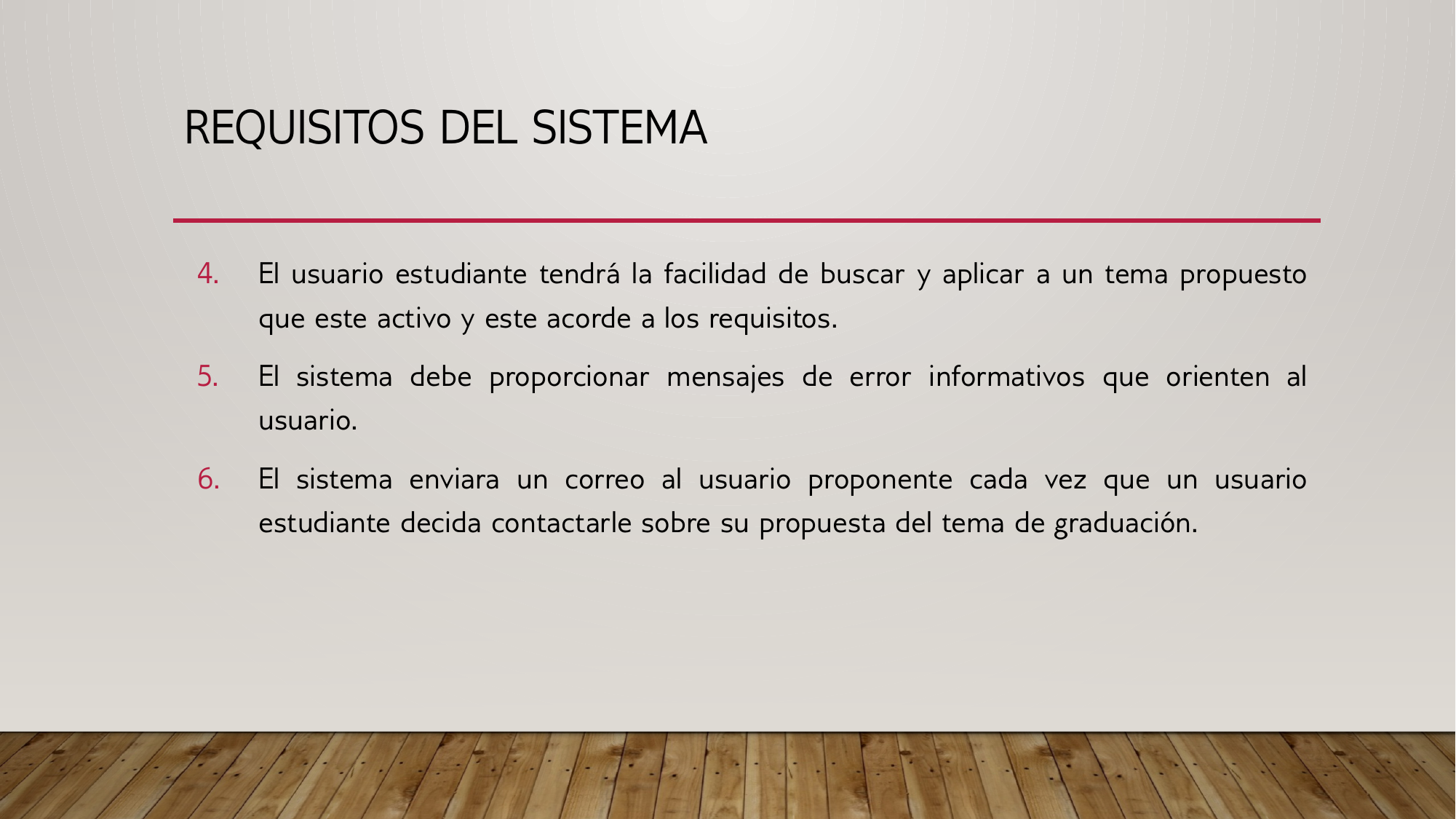

# REQUISITOS DEL SISTEMA
El usuario estudiante tendrá la facilidad de buscar y aplicar a un tema propuesto que este activo y este acorde a los requisitos.
El sistema debe proporcionar mensajes de error informativos que orienten al usuario.
El sistema enviara un correo al usuario proponente cada vez que un usuario estudiante decida contactarle sobre su propuesta del tema de graduación.